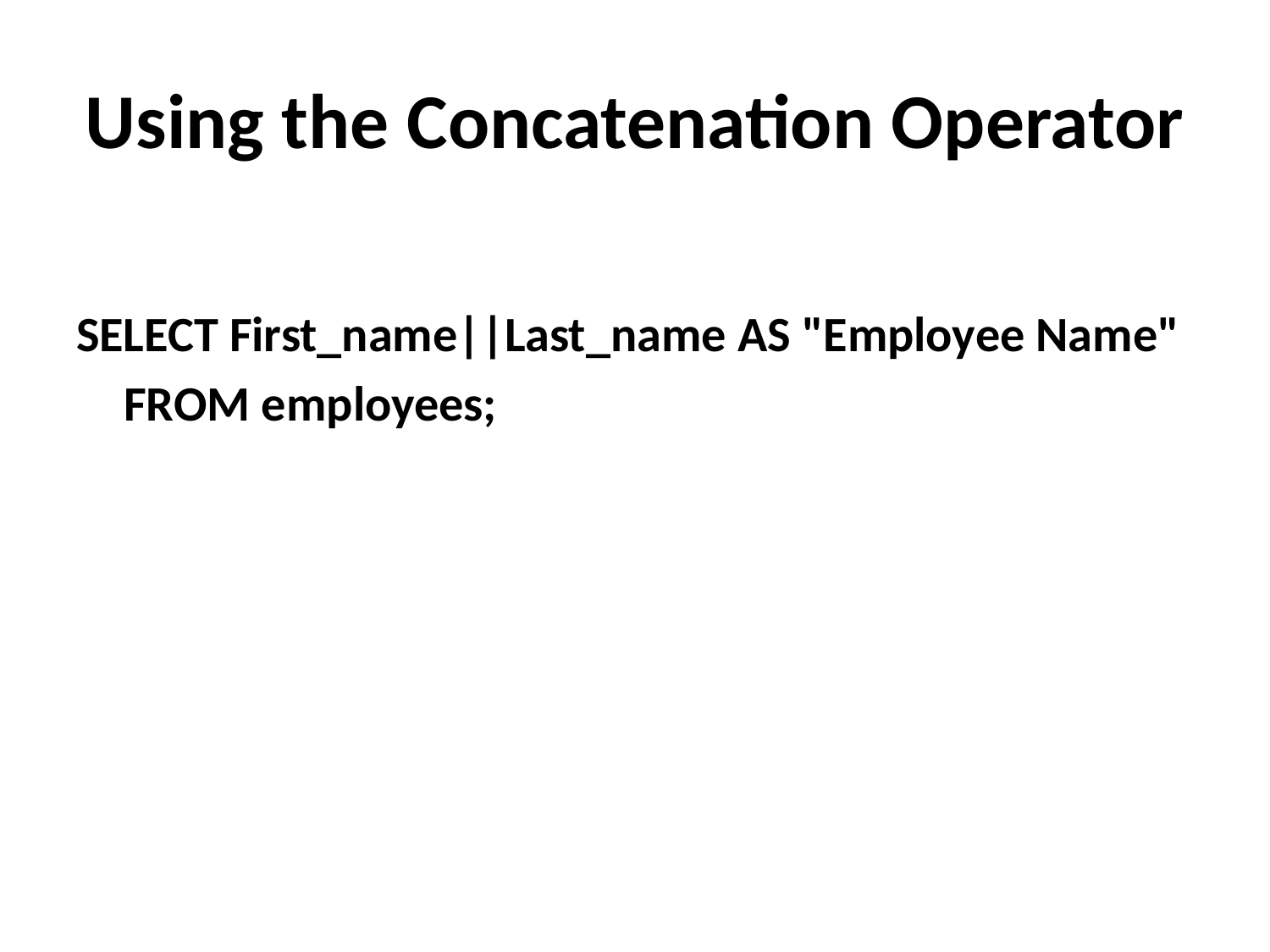

# Using the Concatenation Operator
SELECT First_name||Last_name AS "Employee Name"
	FROM employees;